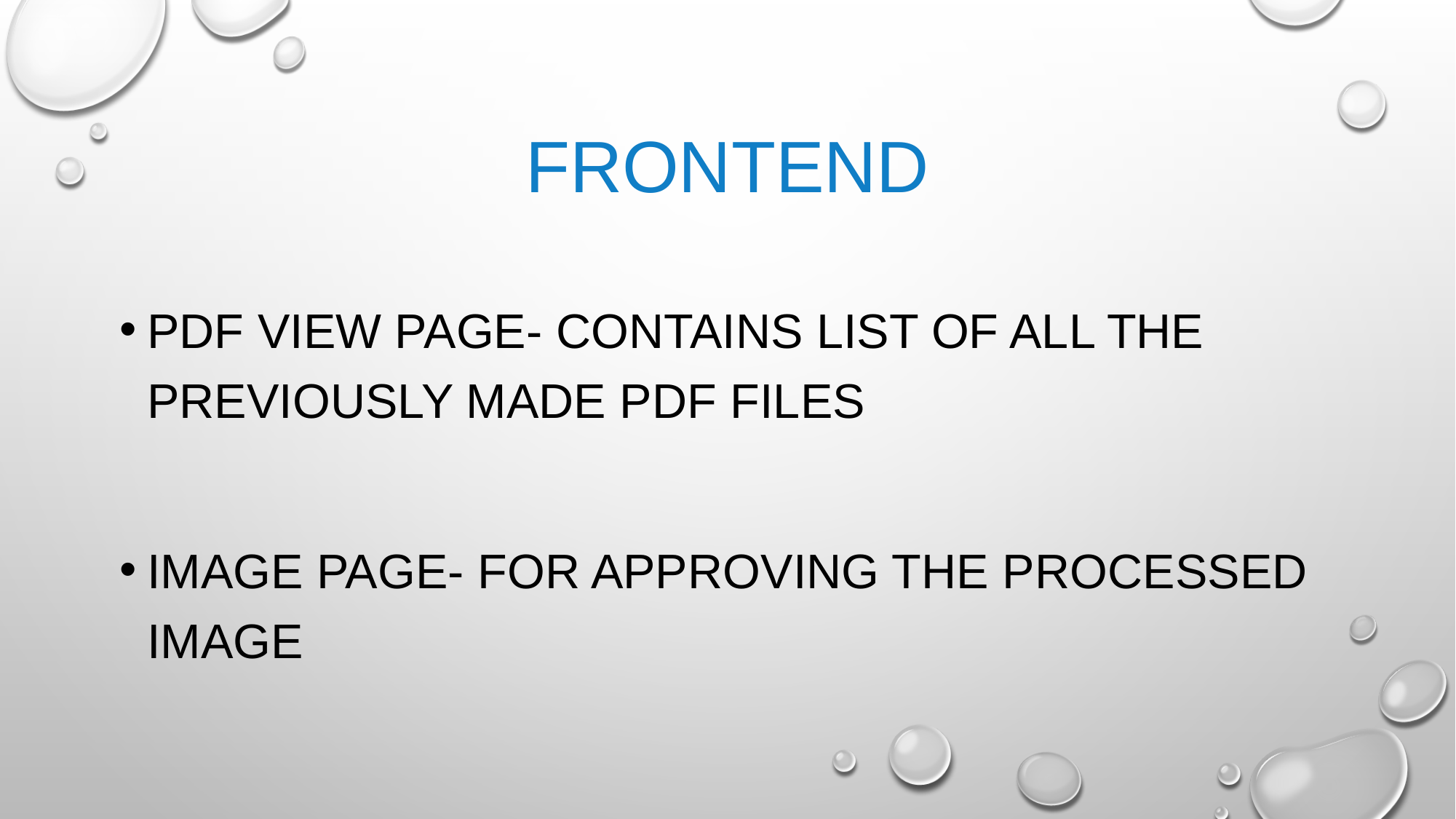

# Frontend
PDF view page- contains list of all the previously made pdf files

Image page- for Approving the processed image